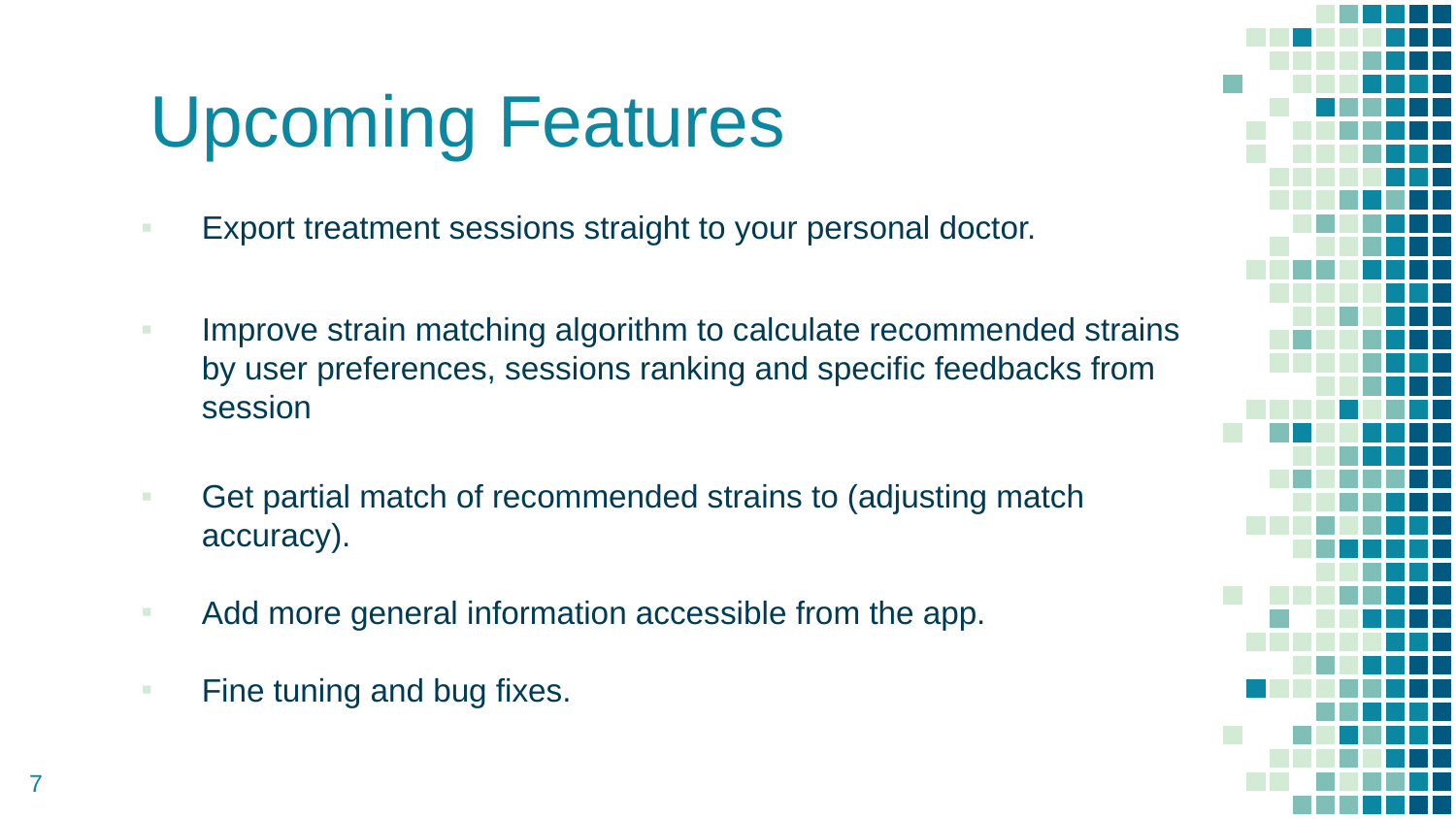

# Upcoming Features
Export treatment sessions straight to your personal doctor.

Improve strain matching algorithm to calculate recommended strains by user preferences, sessions ranking and specific feedbacks from session
Get partial match of recommended strains to (adjusting match accuracy).
Add more general information accessible from the app.

Fine tuning and bug fixes.

7